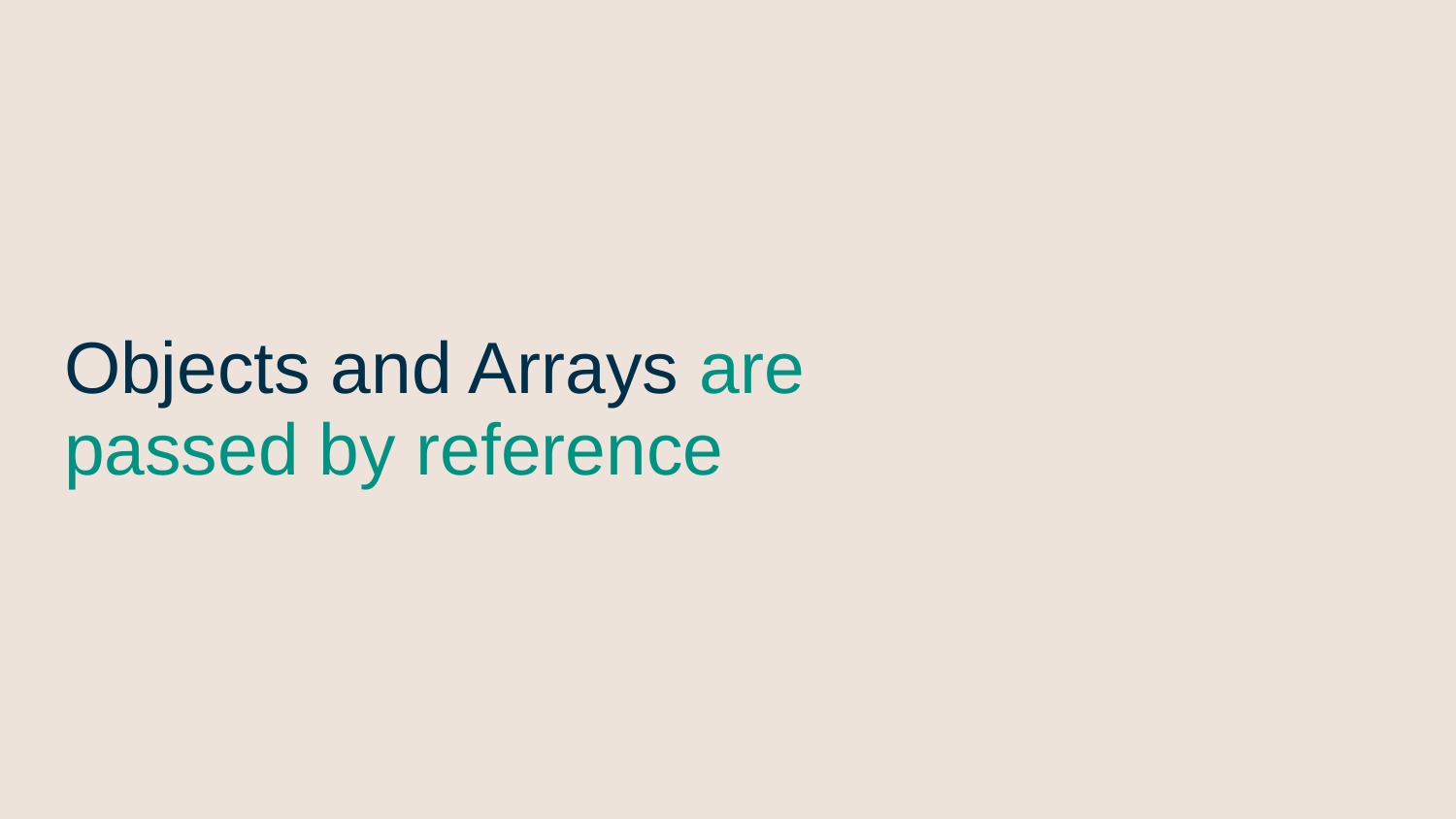

# Objects and Arrays are passed by reference